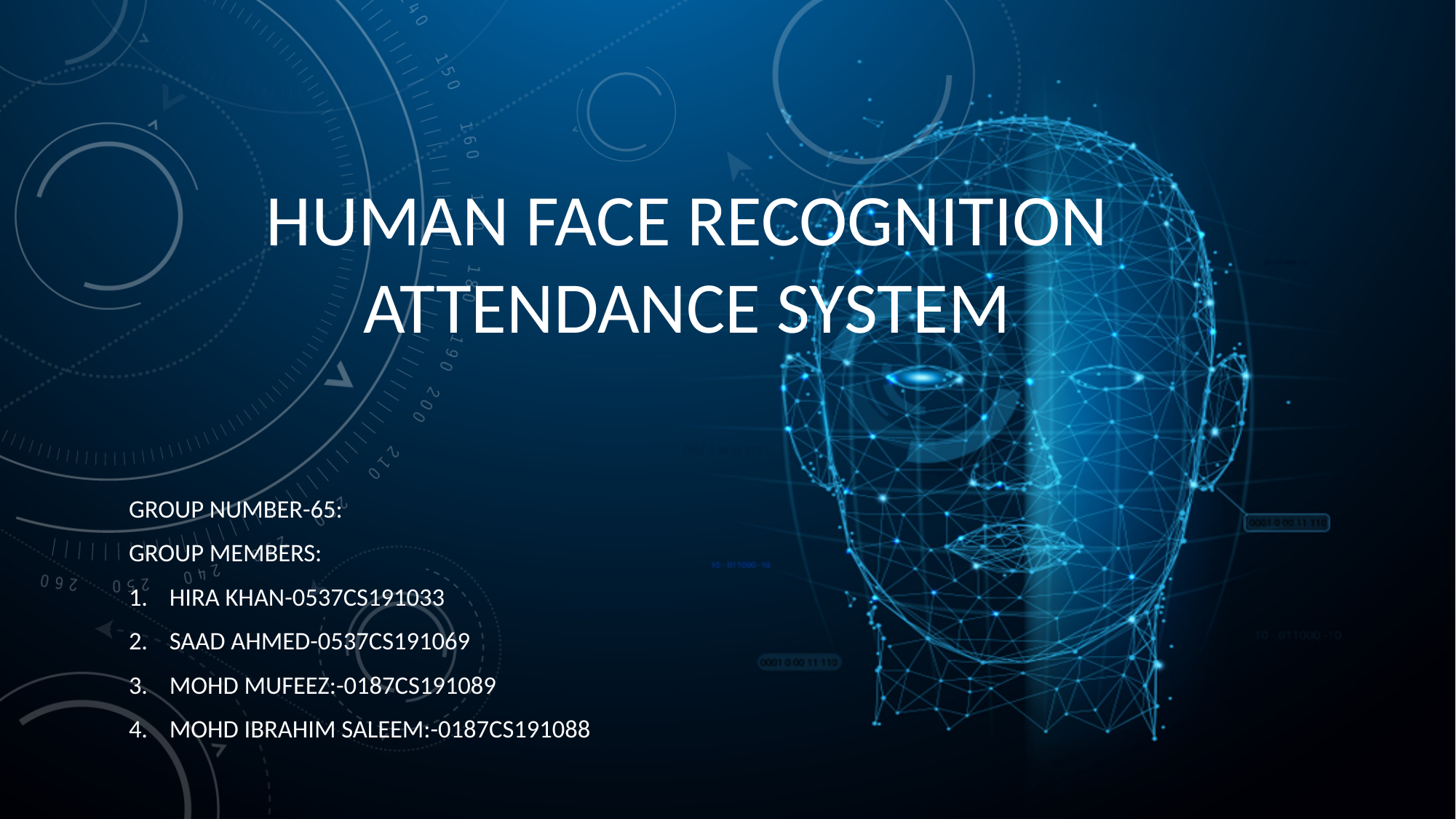

# Human Face Recognition Attendance System
Group Number-65:
Group Members:
Hira khan-0537cs191033
Saad ahmed-0537cs191069
Mohd Mufeez:-0187Cs191089
Mohd Ibrahim SaleEm:-0187CS191088